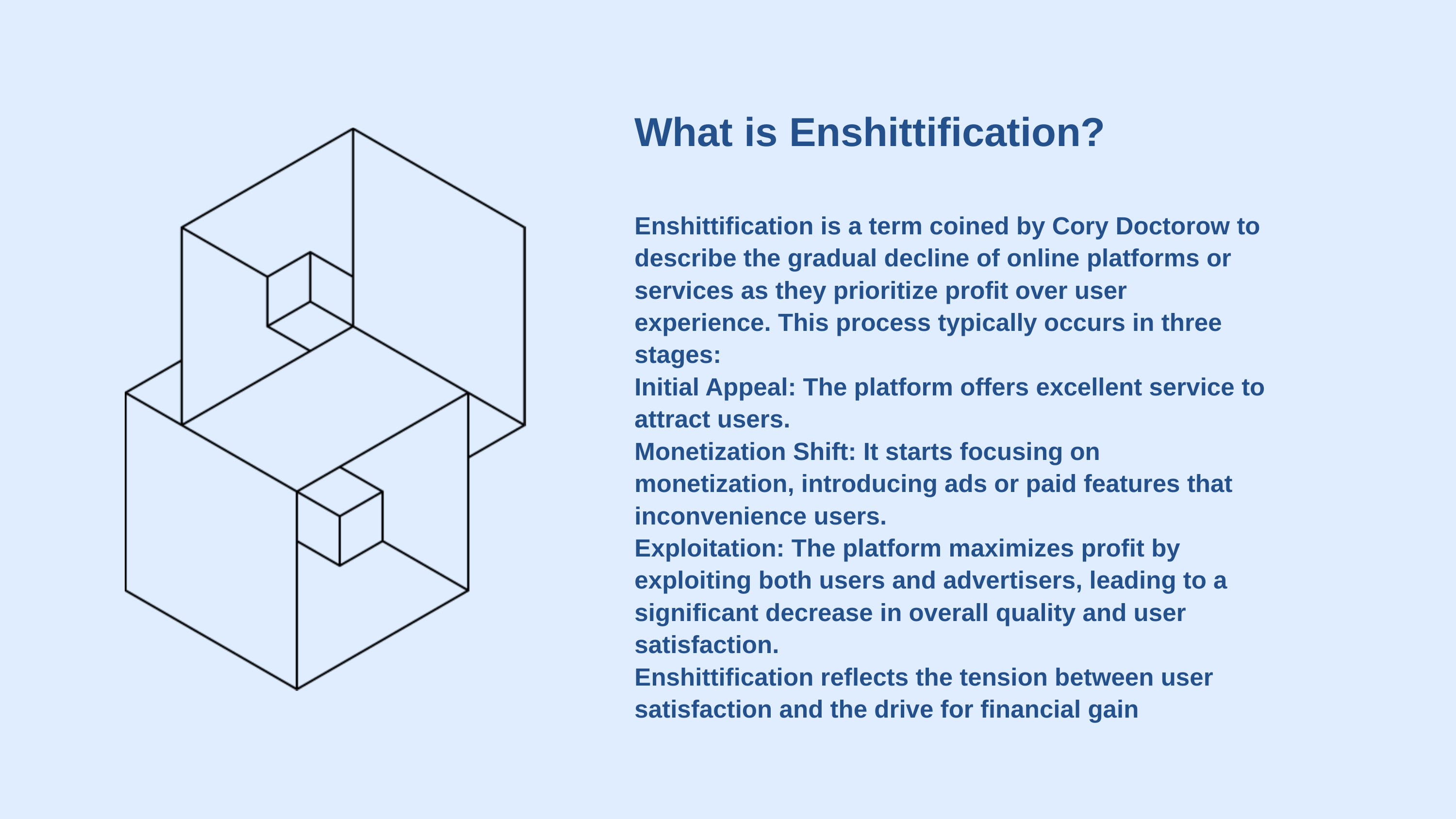

What is Enshittification?
Enshittification is a term coined by Cory Doctorow to describe the gradual decline of online platforms or services as they prioritize profit over user experience. This process typically occurs in three stages:
Initial Appeal: The platform offers excellent service to attract users.
Monetization Shift: It starts focusing on monetization, introducing ads or paid features that inconvenience users.
Exploitation: The platform maximizes profit by exploiting both users and advertisers, leading to a significant decrease in overall quality and user satisfaction.
Enshittification reflects the tension between user satisfaction and the drive for financial gain​